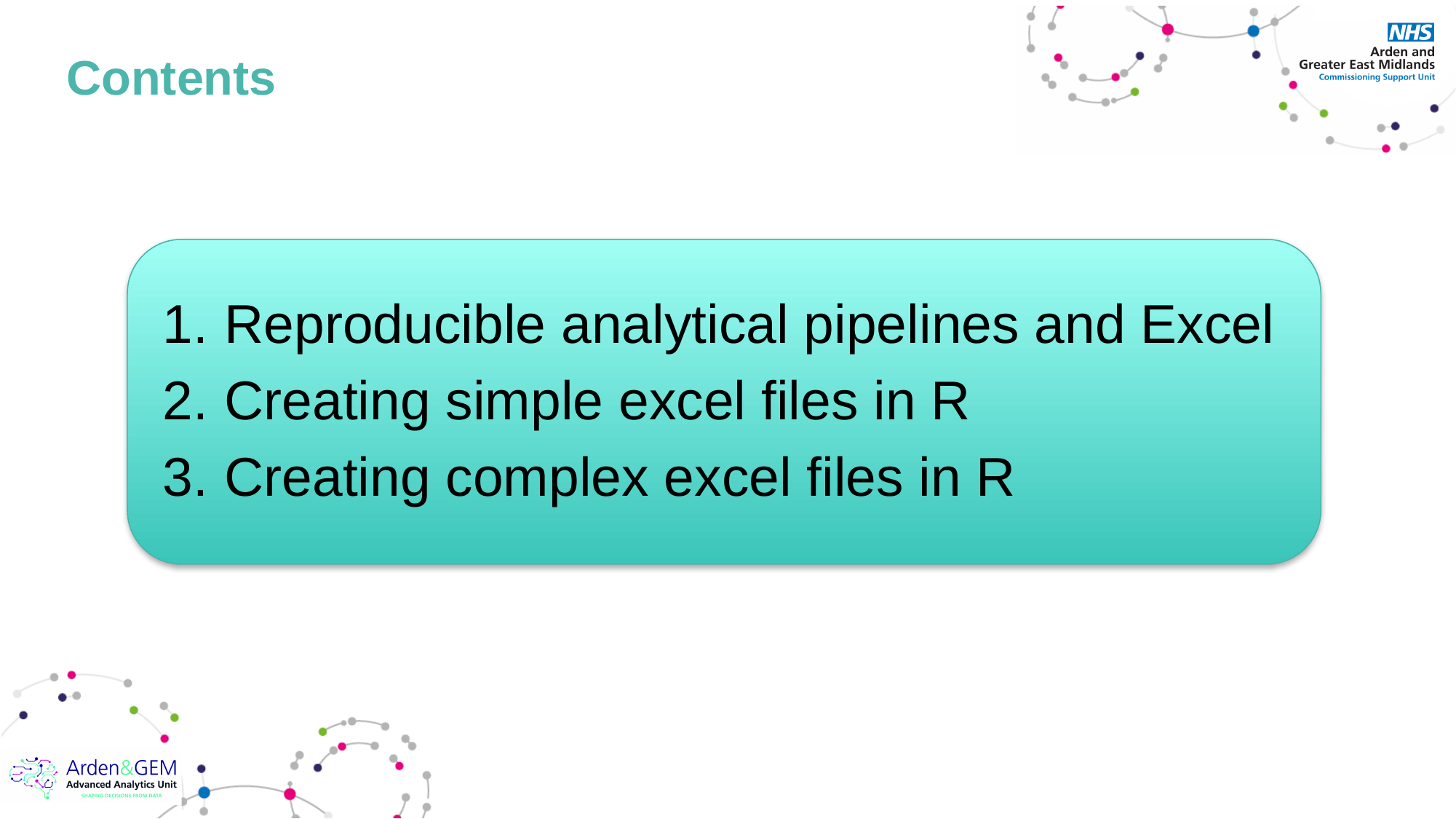

# Contents

Reproducible analytical pipelines and Excel
Creating simple excel files in R
Creating complex excel files in R